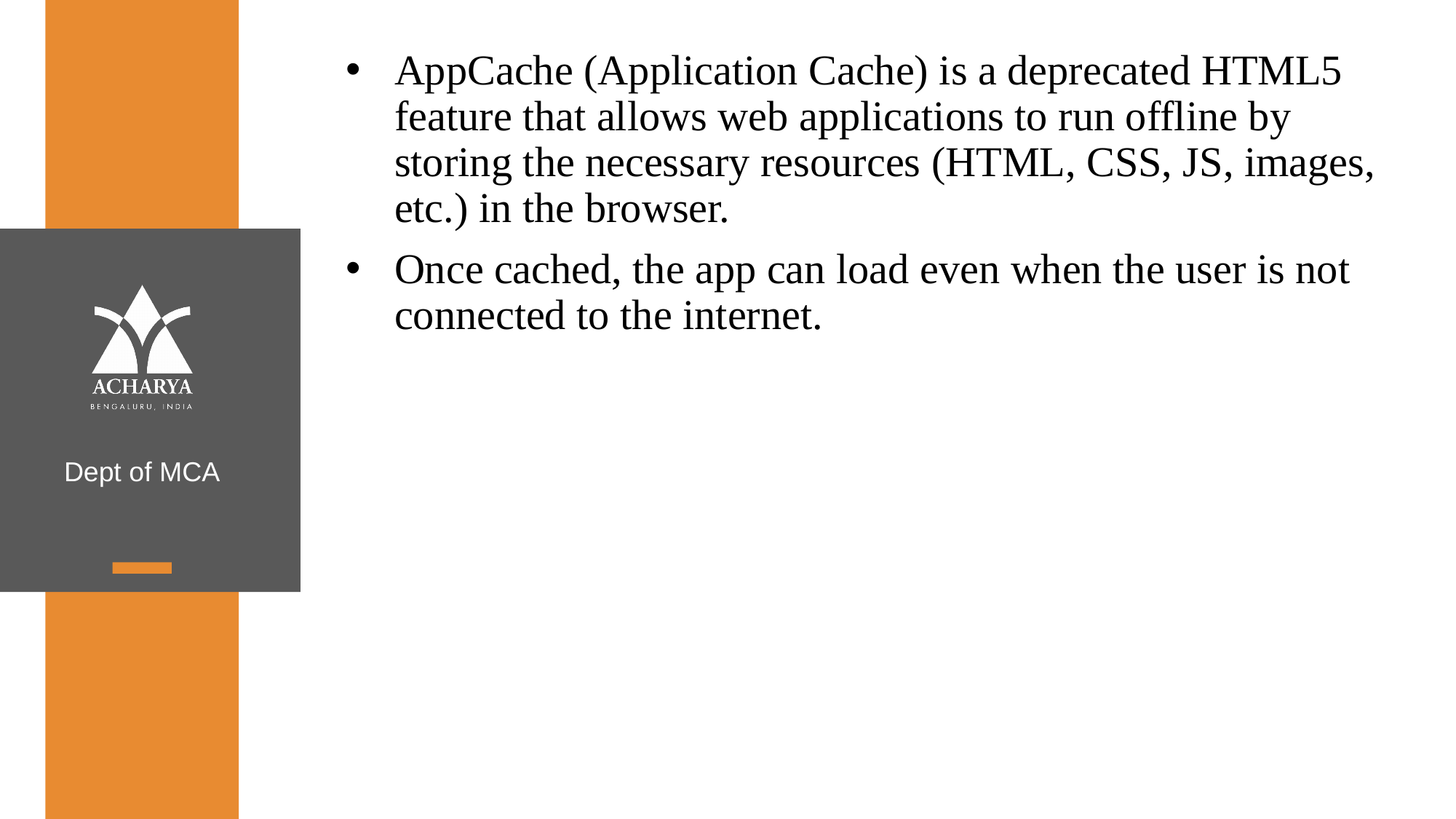

AppCache (Application Cache) is a deprecated HTML5 feature that allows web applications to run offline by storing the necessary resources (HTML, CSS, JS, images, etc.) in the browser.
Once cached, the app can load even when the user is not connected to the internet.